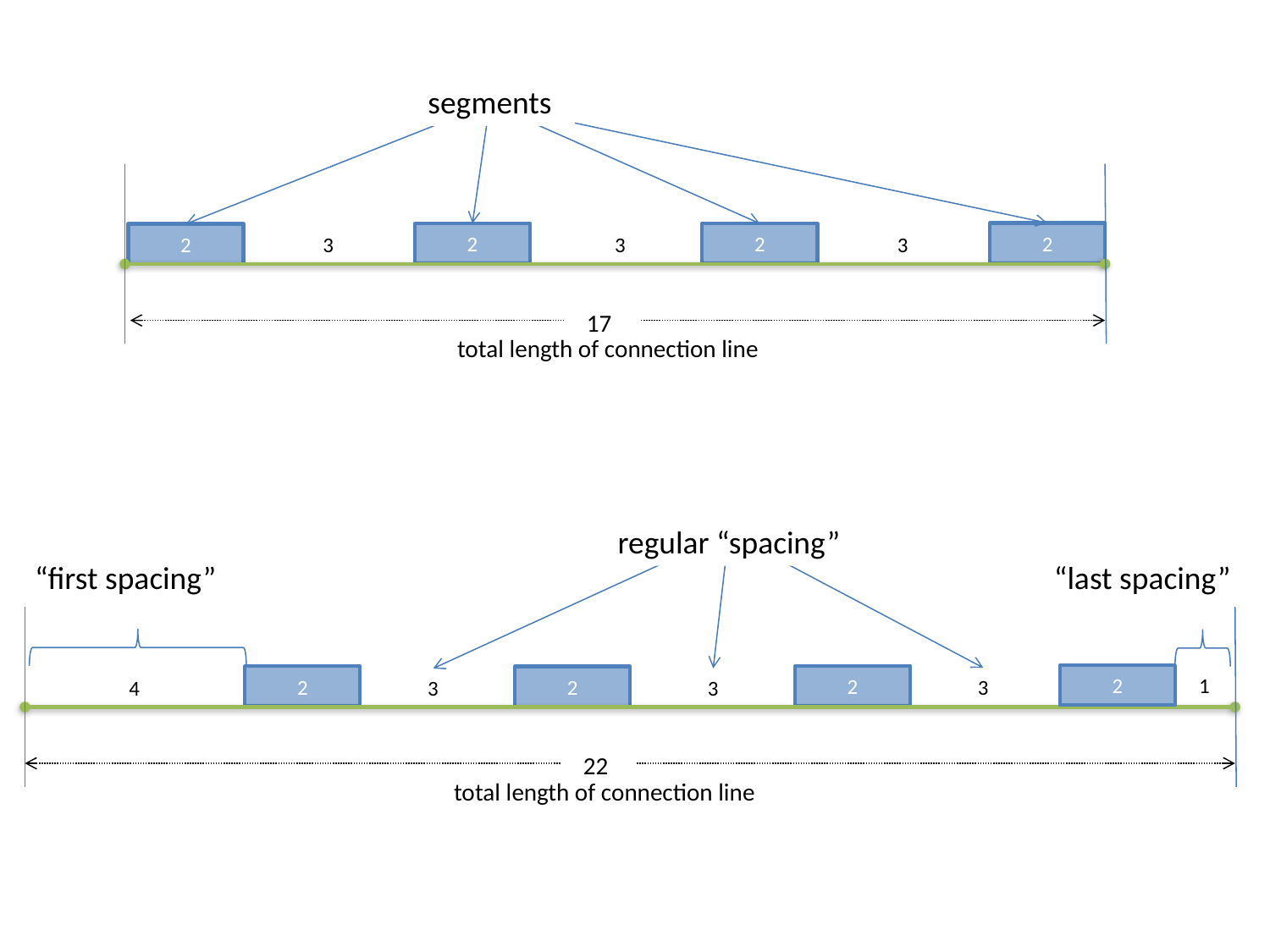

segments

2
2
2
2
3
3
3
17
total length of connection line
regular “spacing”

“first spacing”
“last spacing”

2
2
1
2
2
3
3
3
4
22
total length of connection line